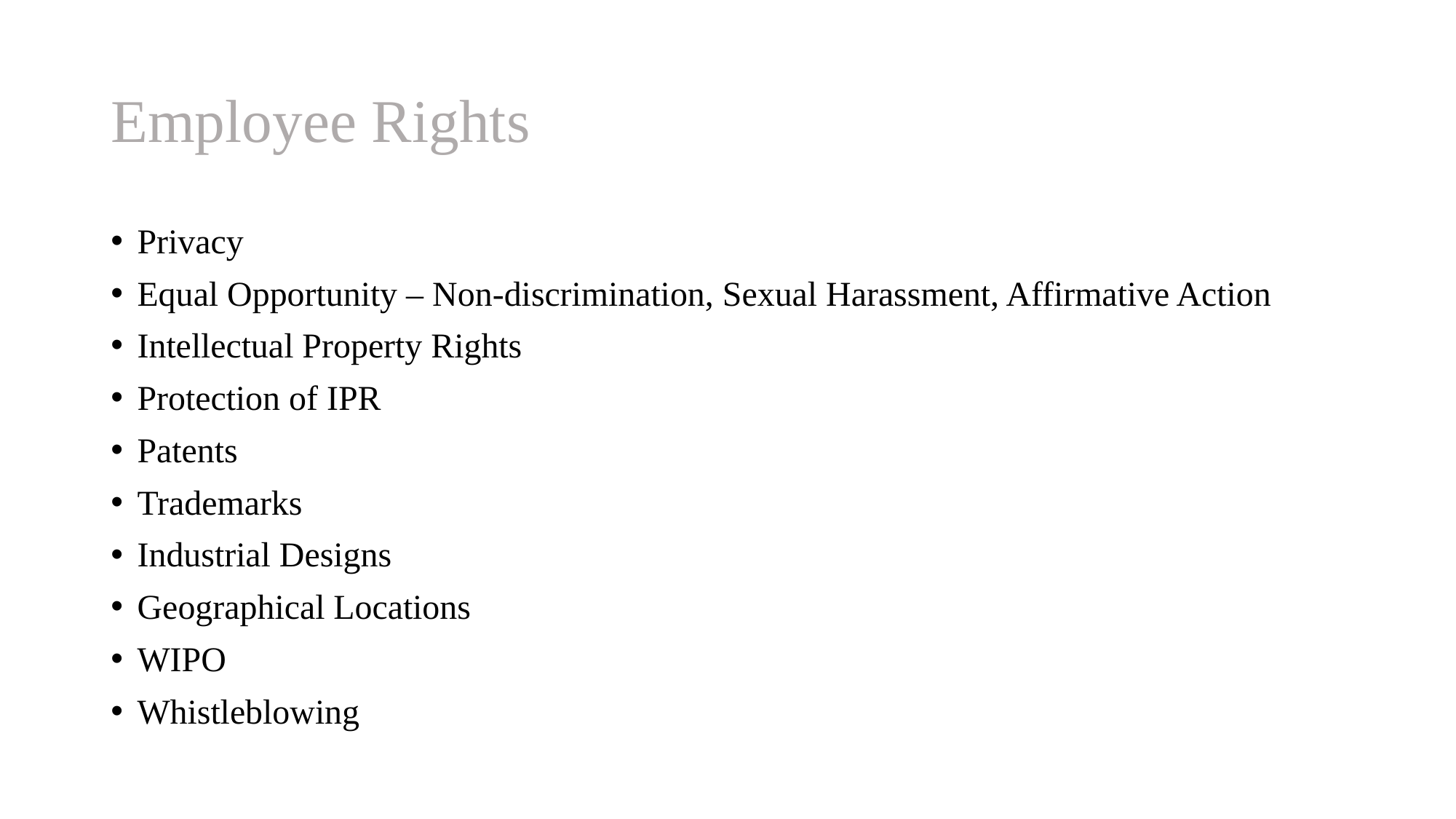

# Employee Rights
Privacy
Equal Opportunity – Non-discrimination, Sexual Harassment, Affirmative Action
Intellectual Property Rights
Protection of IPR
Patents
Trademarks
Industrial Designs
Geographical Locations
WIPO
Whistleblowing